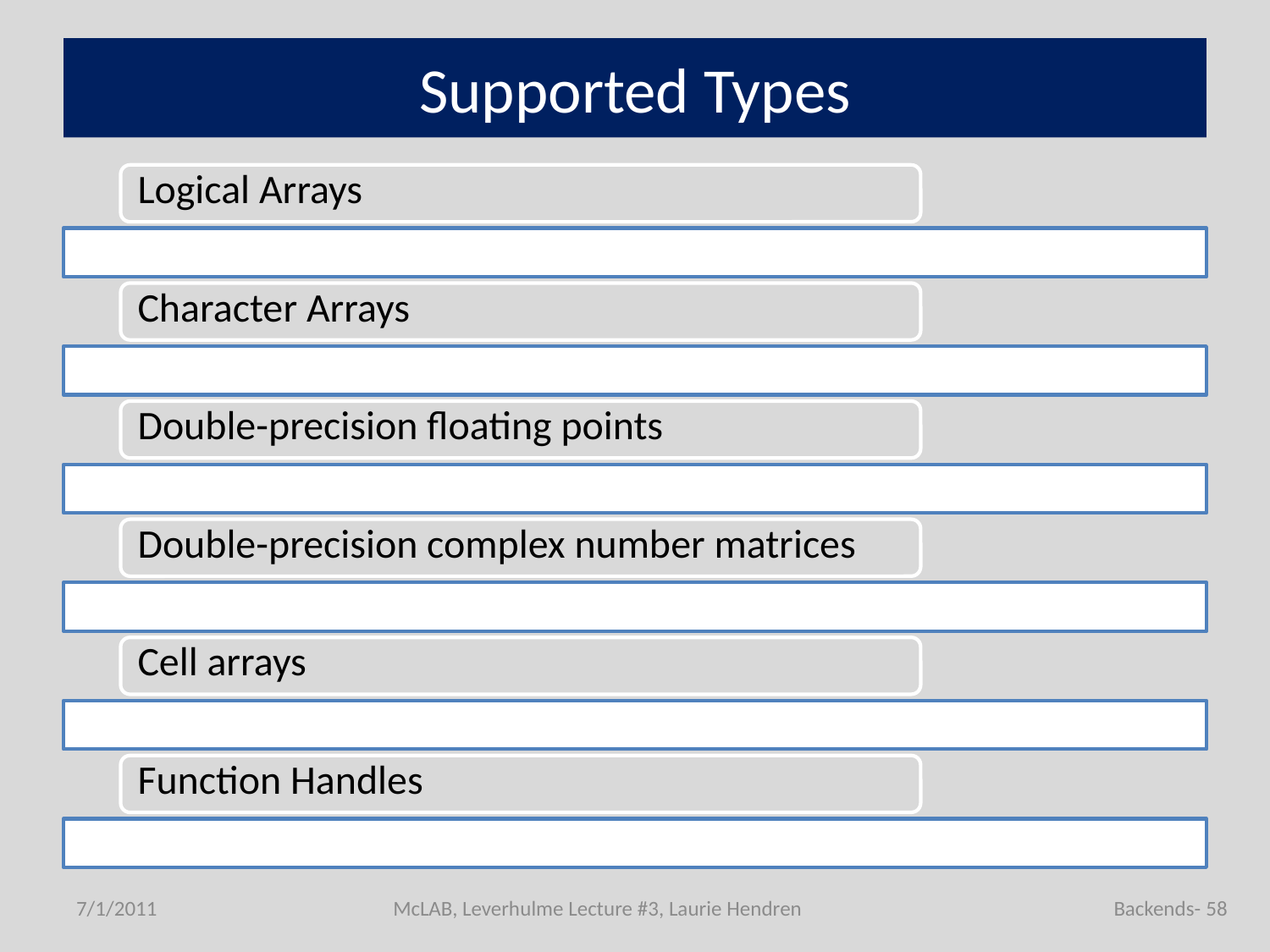

# Supported Types
Logical Arrays
Double-precision floating points
Double-precision complex number matrices
Character Arrays
Cell arrays
Function Handles
7/1/2011
McLAB, Leverhulme Lecture #3, Laurie Hendren
Backends- 58